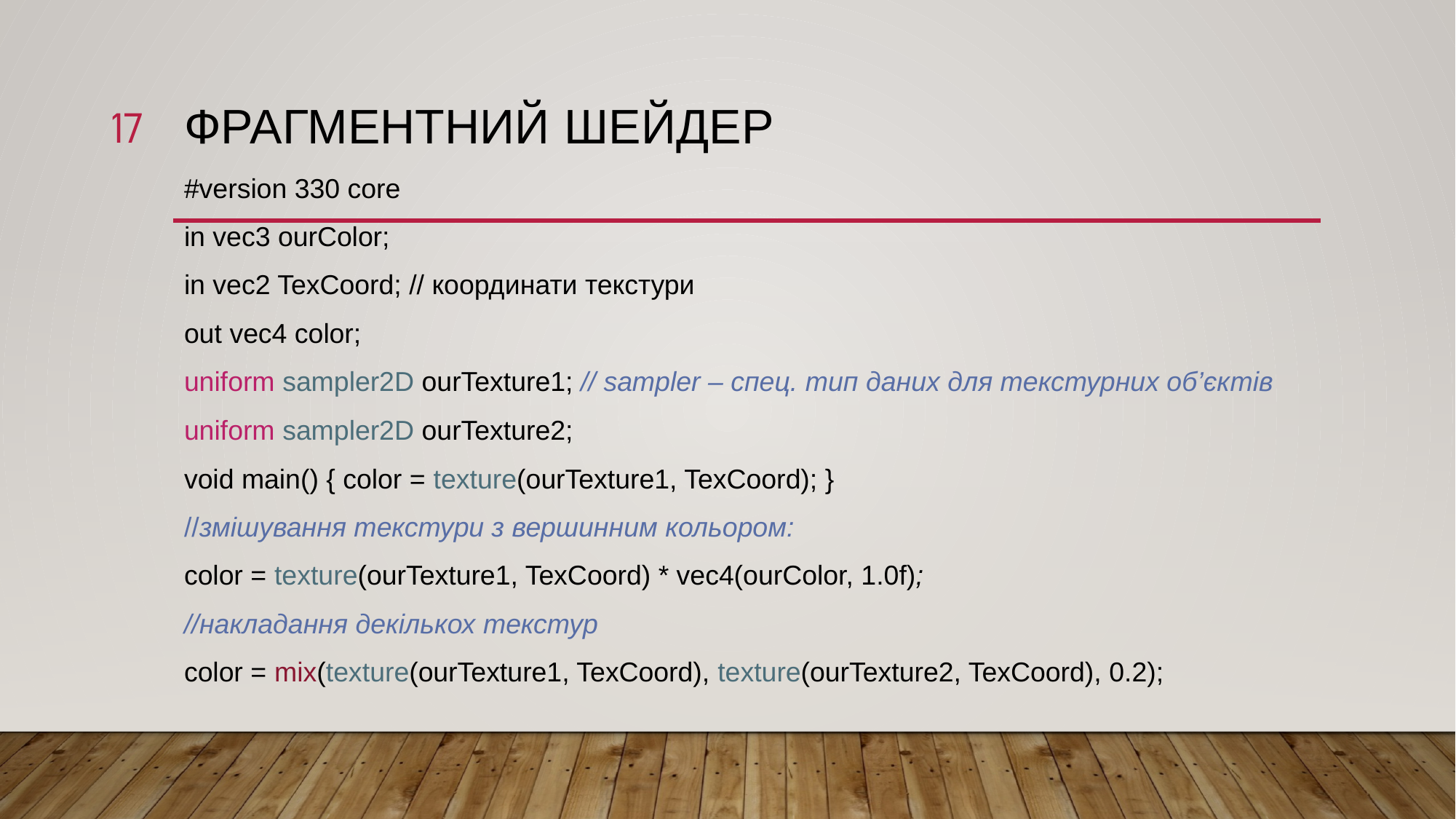

17
# Фрагментний шейдер
#version 330 core
in vec3 ourColor;
in vec2 TexCoord; // координати текстури
out vec4 color;
uniform sampler2D ourTexture1; // sampler – спец. тип даних для текстурних об’єктів
uniform sampler2D ourTexture2;
void main() { color = texture(ourTexture1, TexCoord); }
//змішування текстури з вершинним кольором:
color = texture(ourTexture1, TexCoord) * vec4(ourColor, 1.0f);
//накладання декількох текстур
color = mix(texture(ourTexture1, TexCoord), texture(ourTexture2, TexCoord), 0.2);